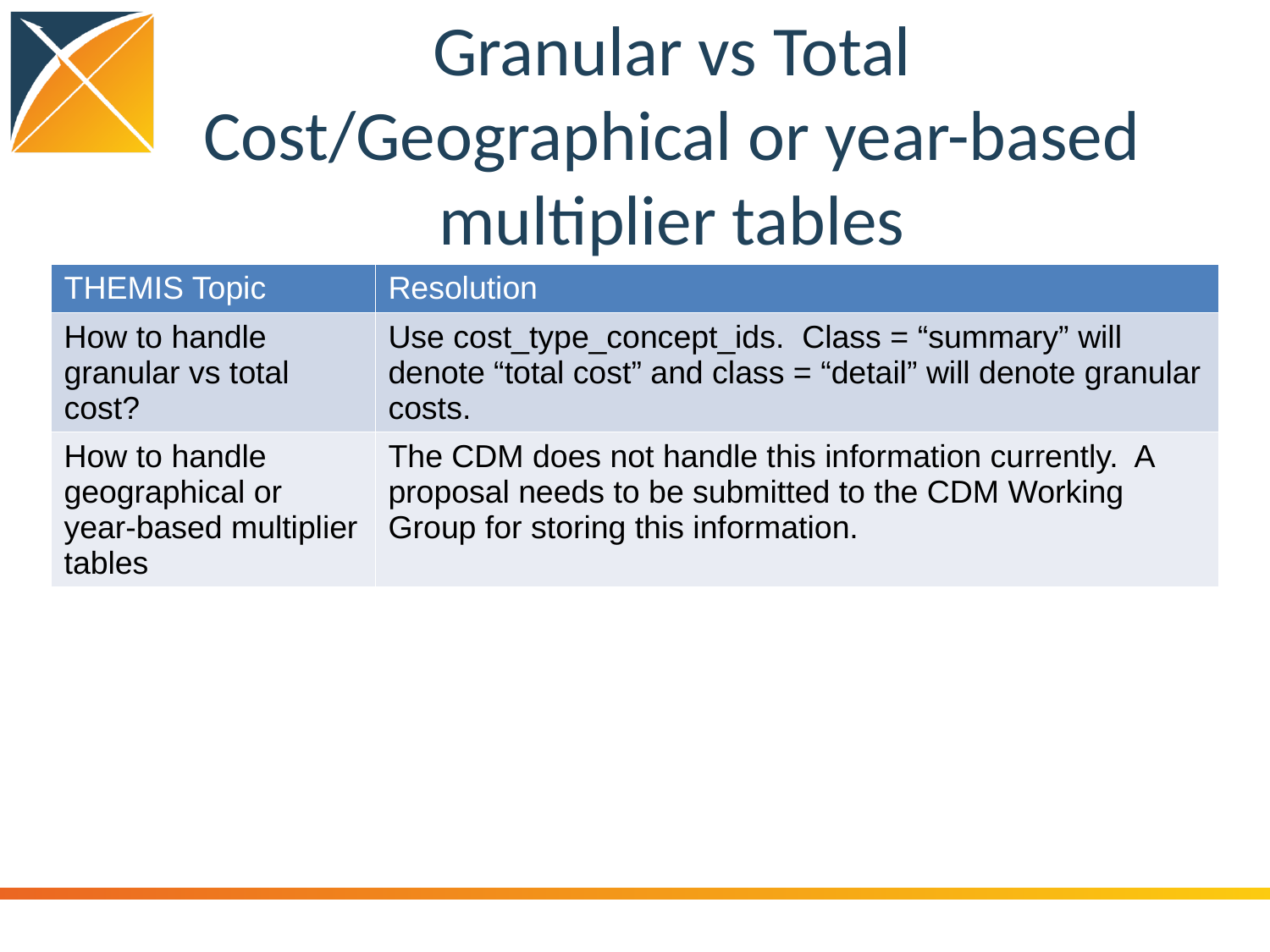

# Granular vs Total Cost/Geographical or year-based multiplier tables
| THEMIS Topic | Resolution |
| --- | --- |
| How to handle granular vs total cost? | Use cost\_type\_concept\_ids. Class = “summary” will denote “total cost” and class = “detail” will denote granular costs. |
| How to handle geographical or year-based multiplier tables | The CDM does not handle this information currently. A proposal needs to be submitted to the CDM Working Group for storing this information. |